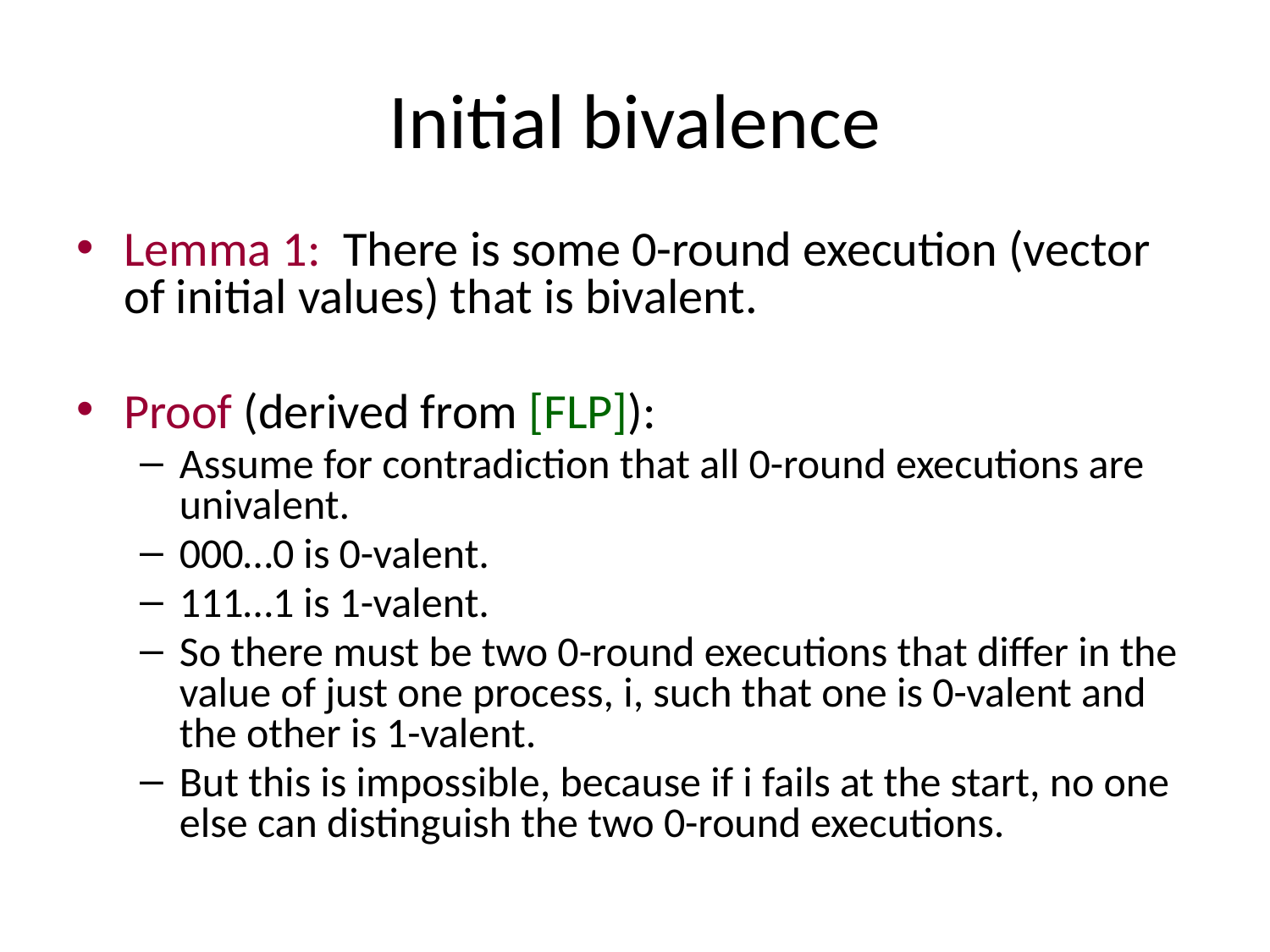

# Initial bivalence
Lemma 1:  There is some 0-round execution (vector of initial values) that is bivalent.

Proof (derived from [FLP]):
Assume for contradiction that all 0-round executions are univalent.
000…0 is 0-valent.
111…1 is 1-valent.
So there must be two 0-round executions that differ in the value of just one process, i, such that one is 0-valent and the other is 1-valent.
But this is impossible, because if i fails at the start, no one else can distinguish the two 0-round executions.